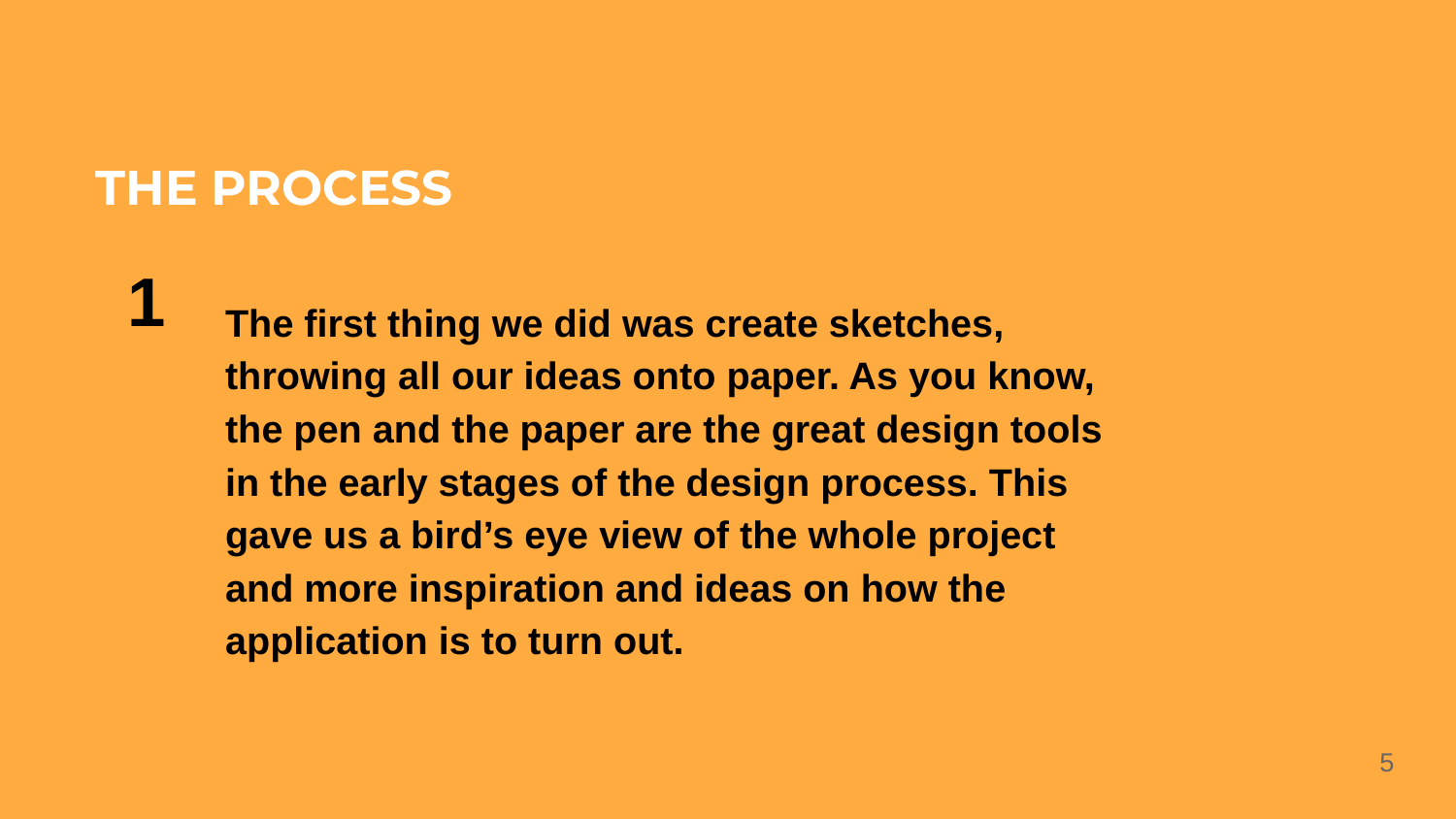

# THE PROCESS
1
The first thing we did was create sketches, throwing all our ideas onto paper. As you know, the pen and the paper are the great design tools in the early stages of the design process. This gave us a bird’s eye view of the whole project and more inspiration and ideas on how the application is to turn out.

5